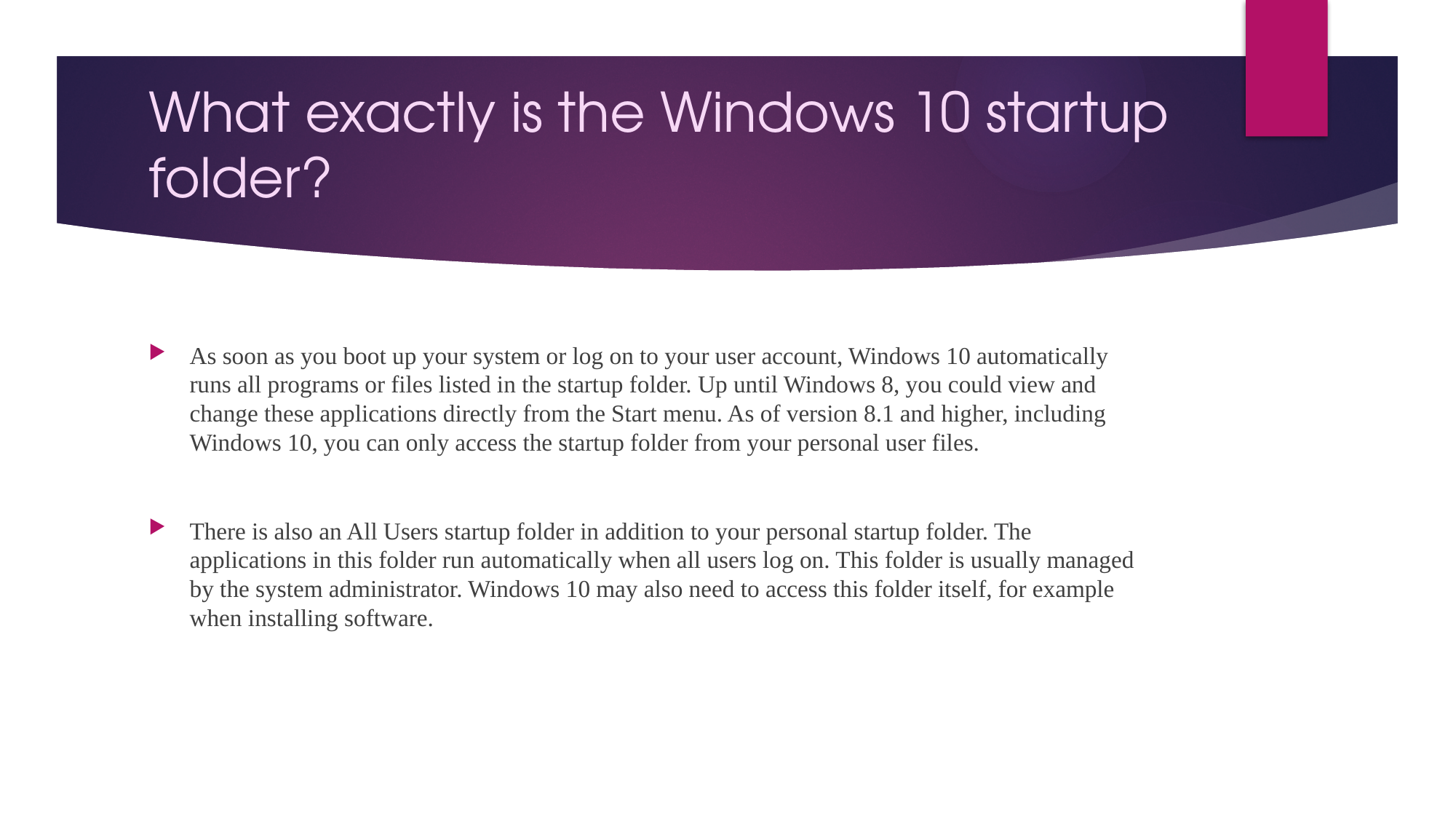

# What exactly is the Windows 10 startup folder?
As soon as you boot up your system or log on to your user account, Windows 10 automatically runs all programs or files listed in the startup folder. Up until Windows 8, you could view and change these applications directly from the Start menu. As of version 8.1 and higher, including Windows 10, you can only access the startup folder from your personal user files.

There is also an All Users startup folder in addition to your personal startup folder. The applications in this folder run automatically when all users log on. This folder is usually managed by the system administrator. Windows 10 may also need to access this folder itself, for example when installing software.